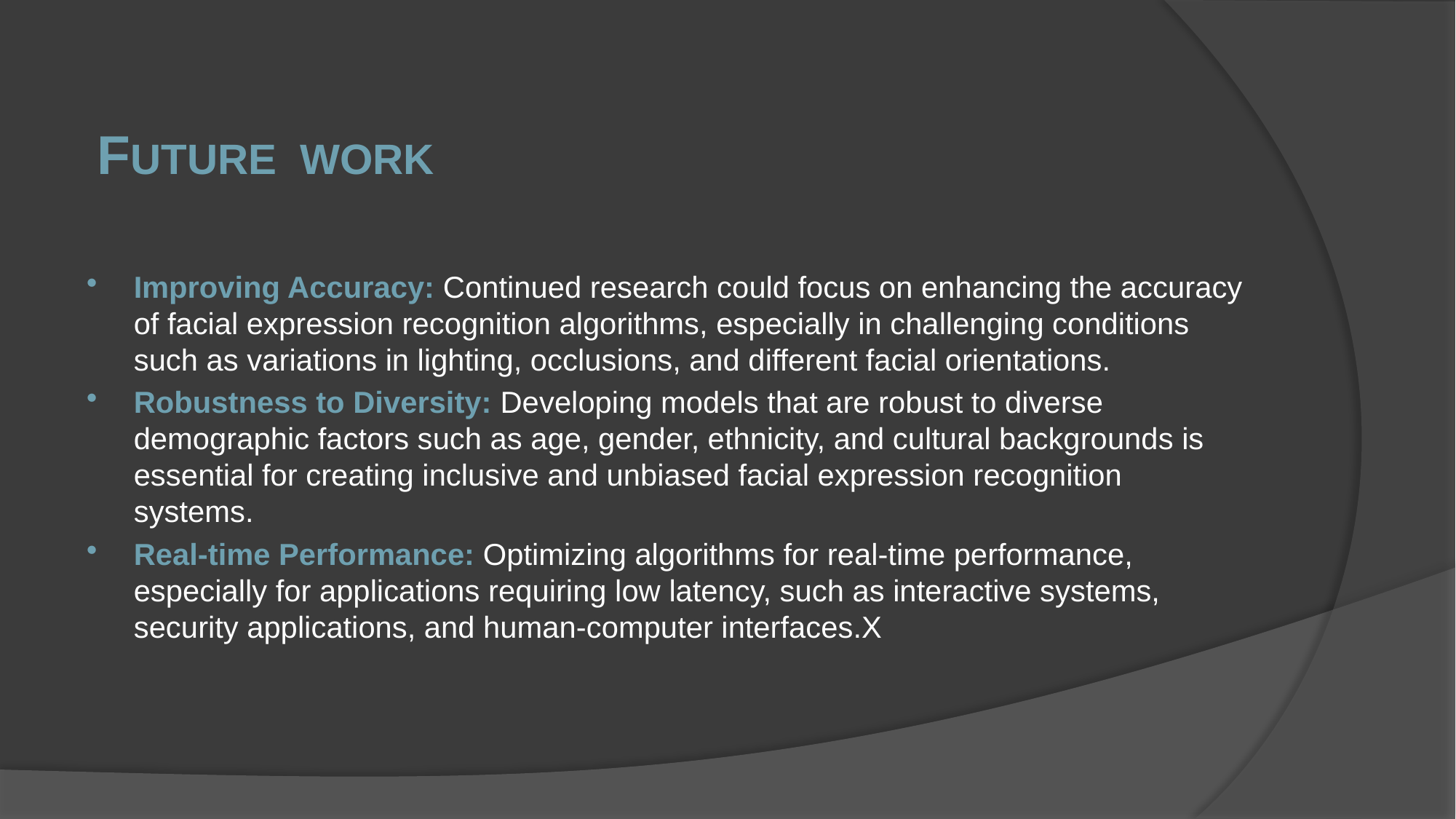

# FUTURE  WORK
Improving Accuracy: Continued research could focus on enhancing the accuracy of facial expression recognition algorithms, especially in challenging conditions such as variations in lighting, occlusions, and different facial orientations.
Robustness to Diversity: Developing models that are robust to diverse demographic factors such as age, gender, ethnicity, and cultural backgrounds is essential for creating inclusive and unbiased facial expression recognition systems.
Real-time Performance: Optimizing algorithms for real-time performance, especially for applications requiring low latency, such as interactive systems, security applications, and human-computer interfaces.X